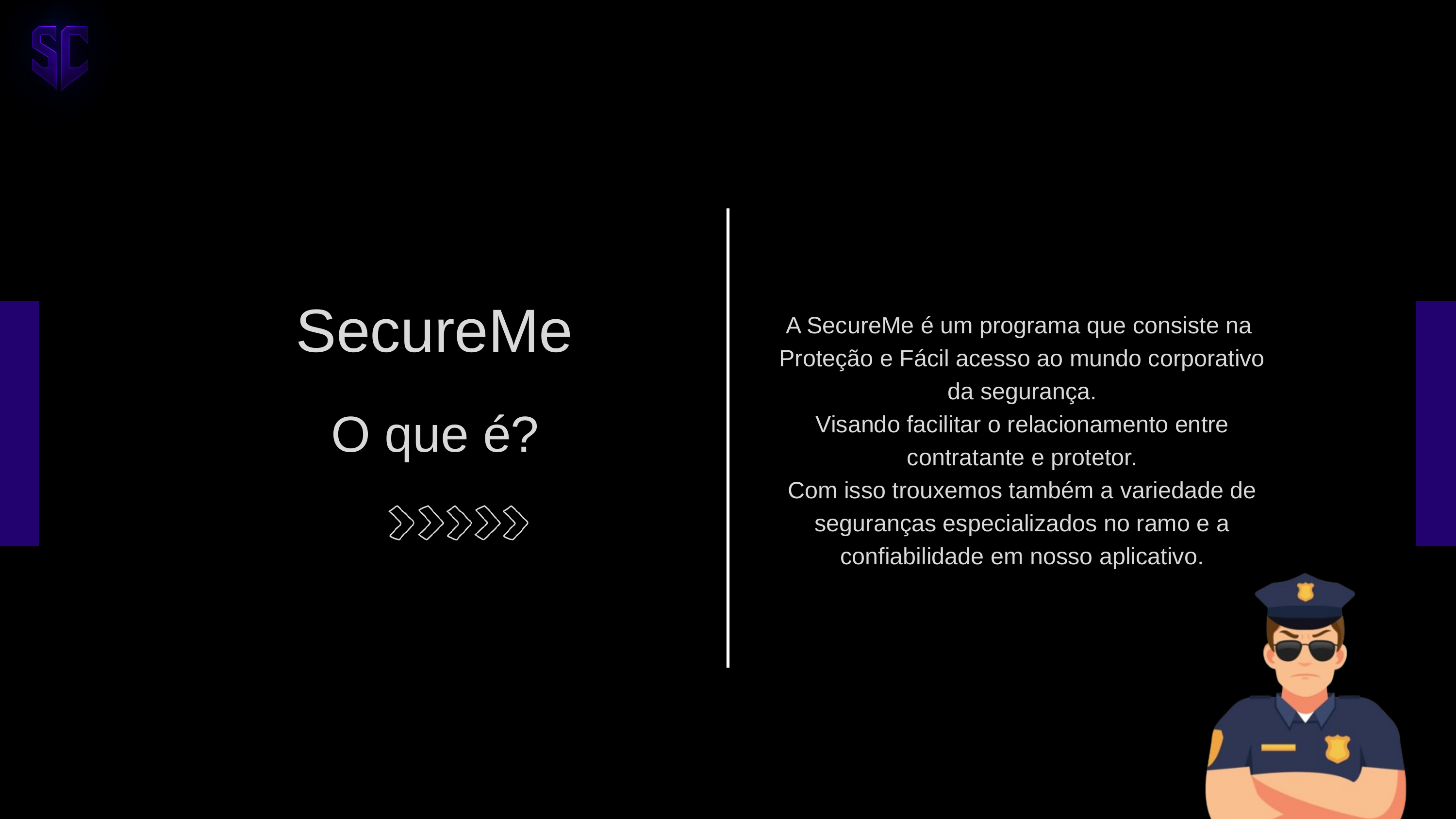

A SecureMe é um programa que consiste na  Proteção e Fácil acesso ao mundo corporativo da segurança.
Visando facilitar o relacionamento entre contratante e protetor.
Com isso trouxemos também a variedade de seguranças especializados no ramo e a confiabilidade em nosso aplicativo.
SecureMe
O que é?